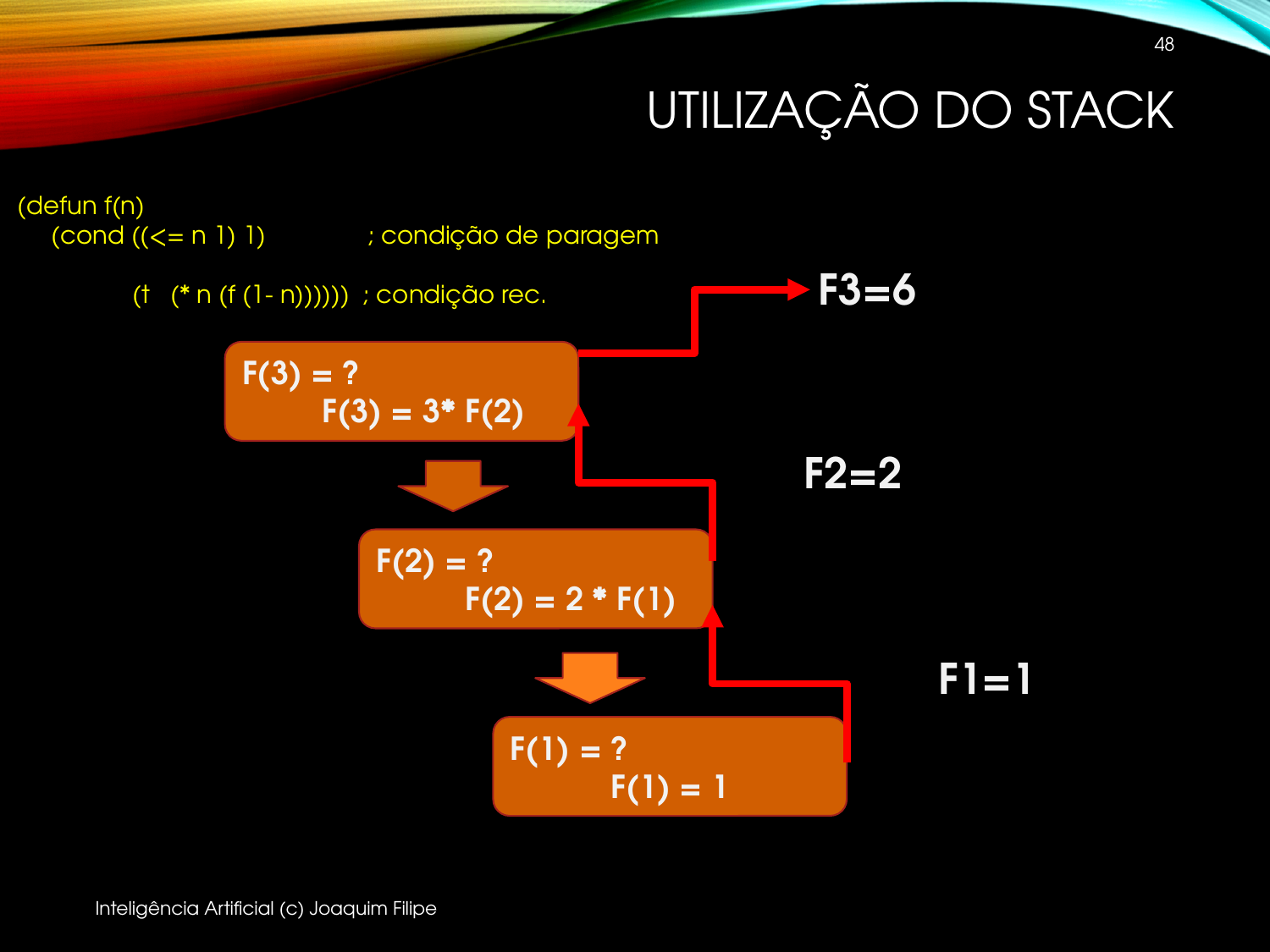

48
# Utilização do stack
(defun f(n)
     (cond ((<= n 1) 1)               ; condição de paragem
                 (t   (* n (f (1- n))))))  ; condição rec.
F3=6
F(3) = ?
         F(3) = 3* F(2)
F2=2

F(2) = ?
          F(2) = 2 * F(1)
F1=1

F(1) = ?
F(1) = 1
Inteligência Artificial (c) Joaquim Filipe